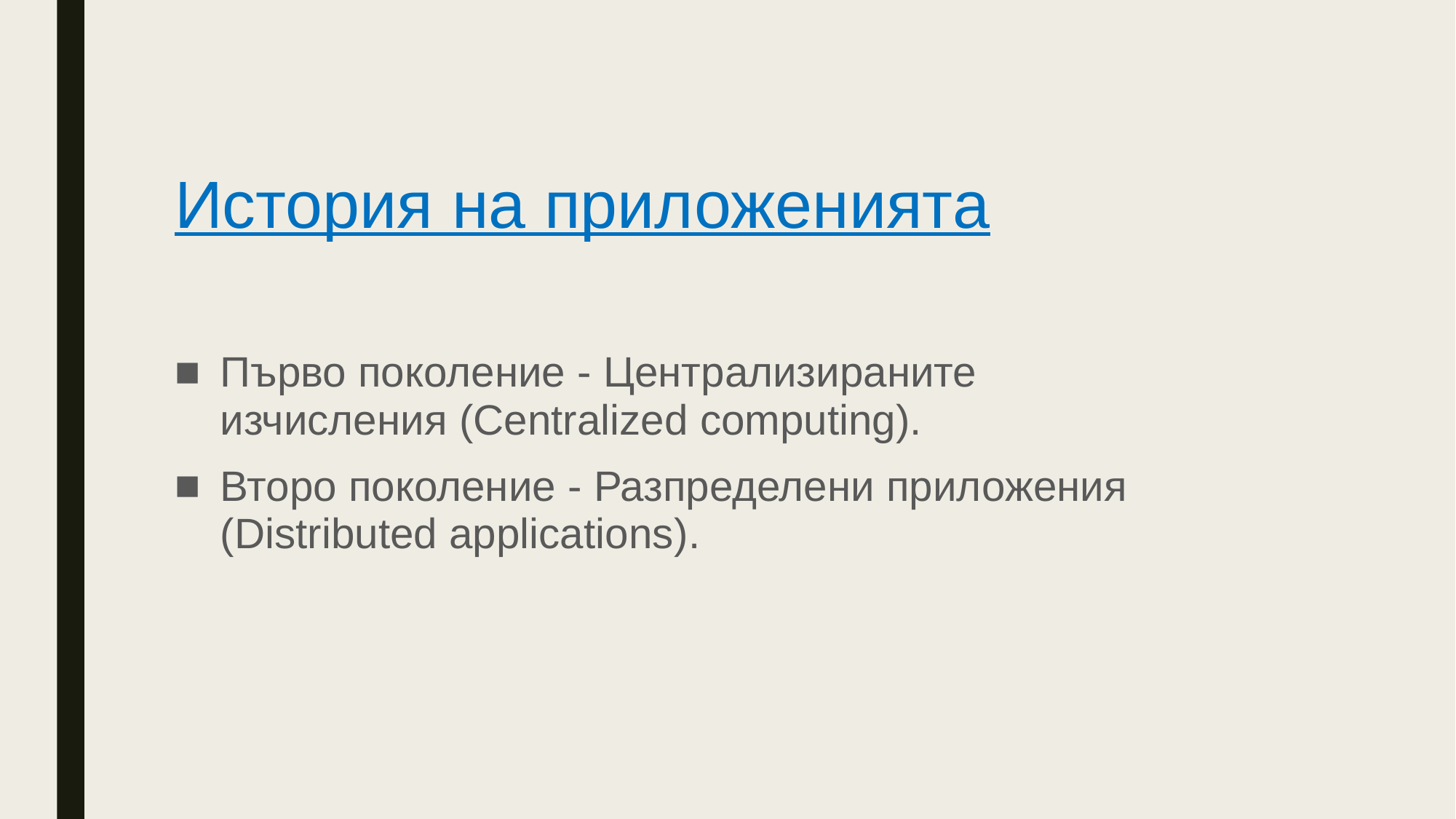

# История на приложенията
Първо поколение - Централизираните изчисления (Centralized computing).
Второ поколение - Разпределени приложения (Distributed applications).